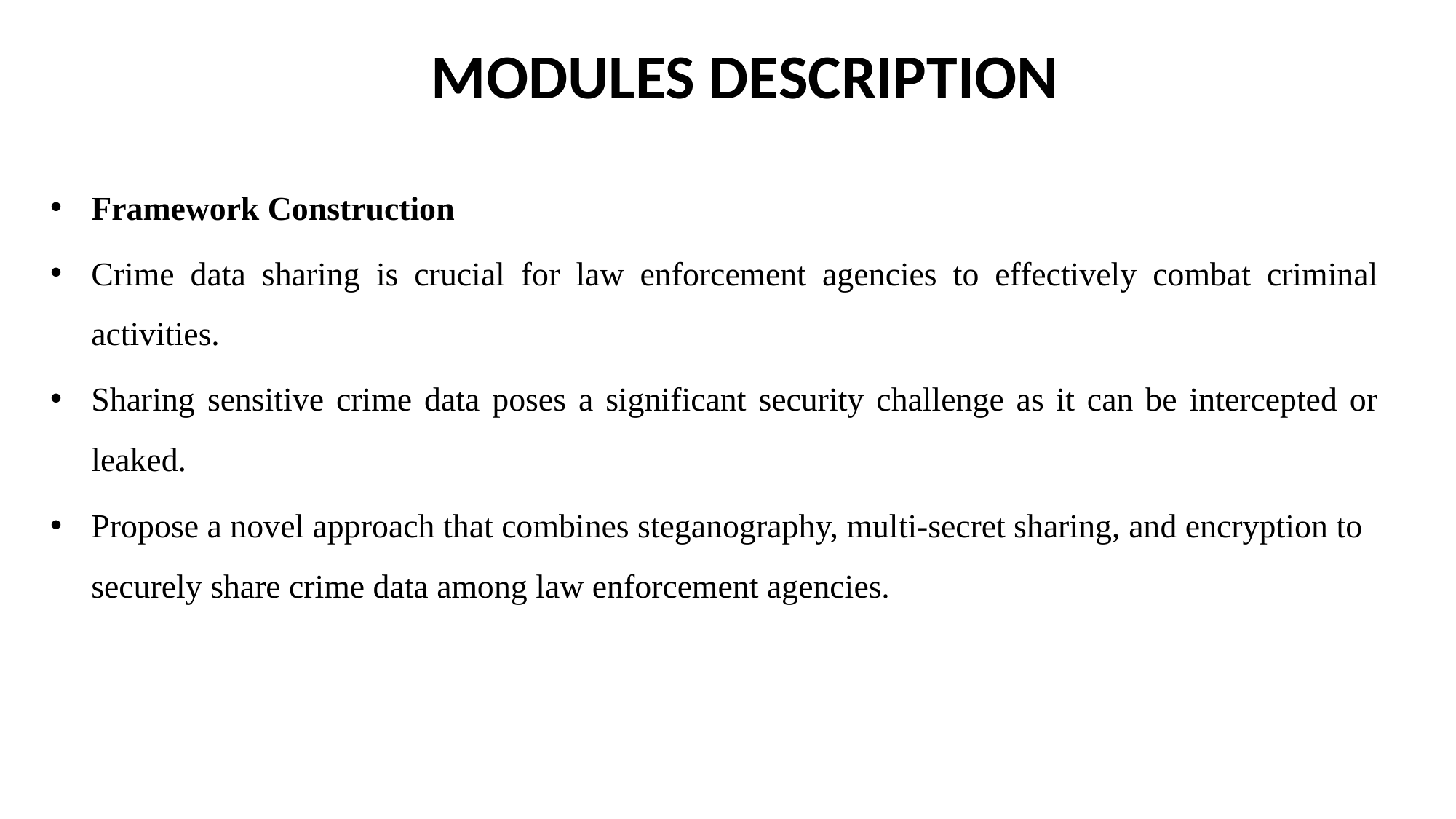

# MODULES DESCRIPTION
Framework Construction
Crime data sharing is crucial for law enforcement agencies to effectively combat criminal activities.
Sharing sensitive crime data poses a significant security challenge as it can be intercepted or leaked.
Propose a novel approach that combines steganography, multi-secret sharing, and encryption to securely share crime data among law enforcement agencies.